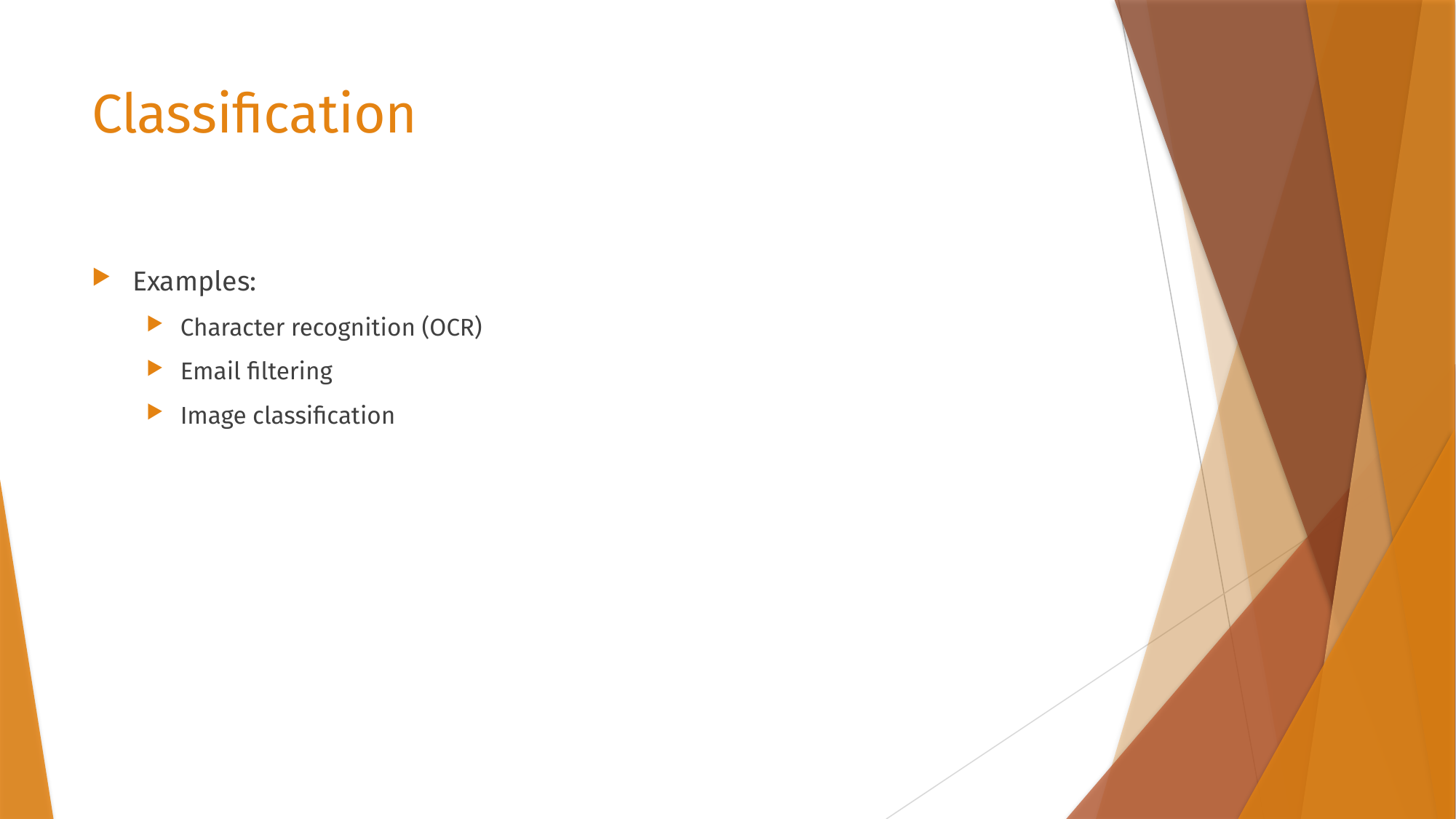

# Classification
Examples:
Character recognition (OCR)
Email filtering
Image classification